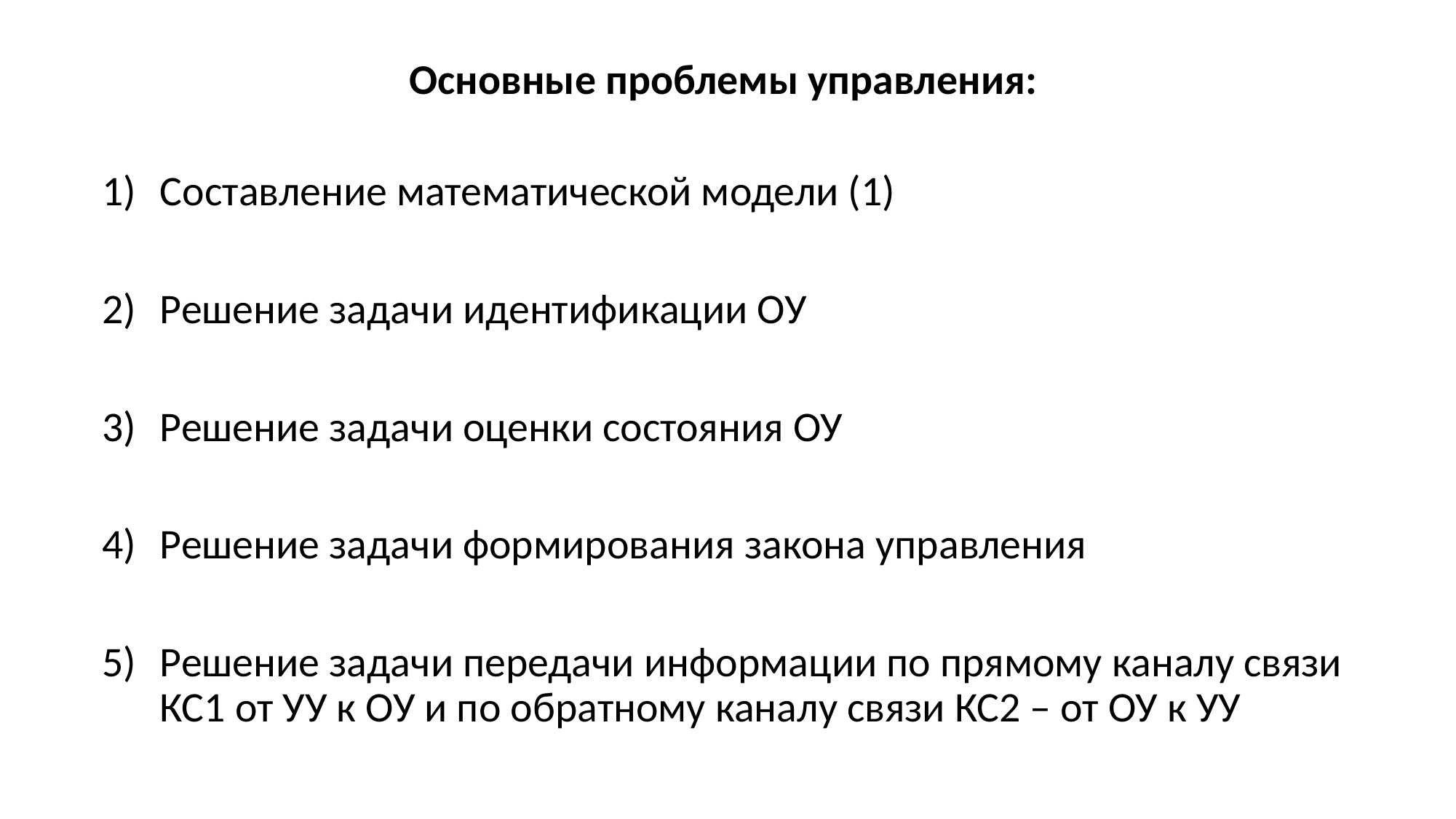

Основные проблемы управления:

Составление математической модели (1)

Решение задачи идентификации ОУ

Решение задачи оценки состояния ОУ

Решение задачи формирования закона управления

Решение задачи передачи информации по прямому каналу связи КС1 от УУ к ОУ и по обратному каналу связи КС2 – от ОУ к УУ